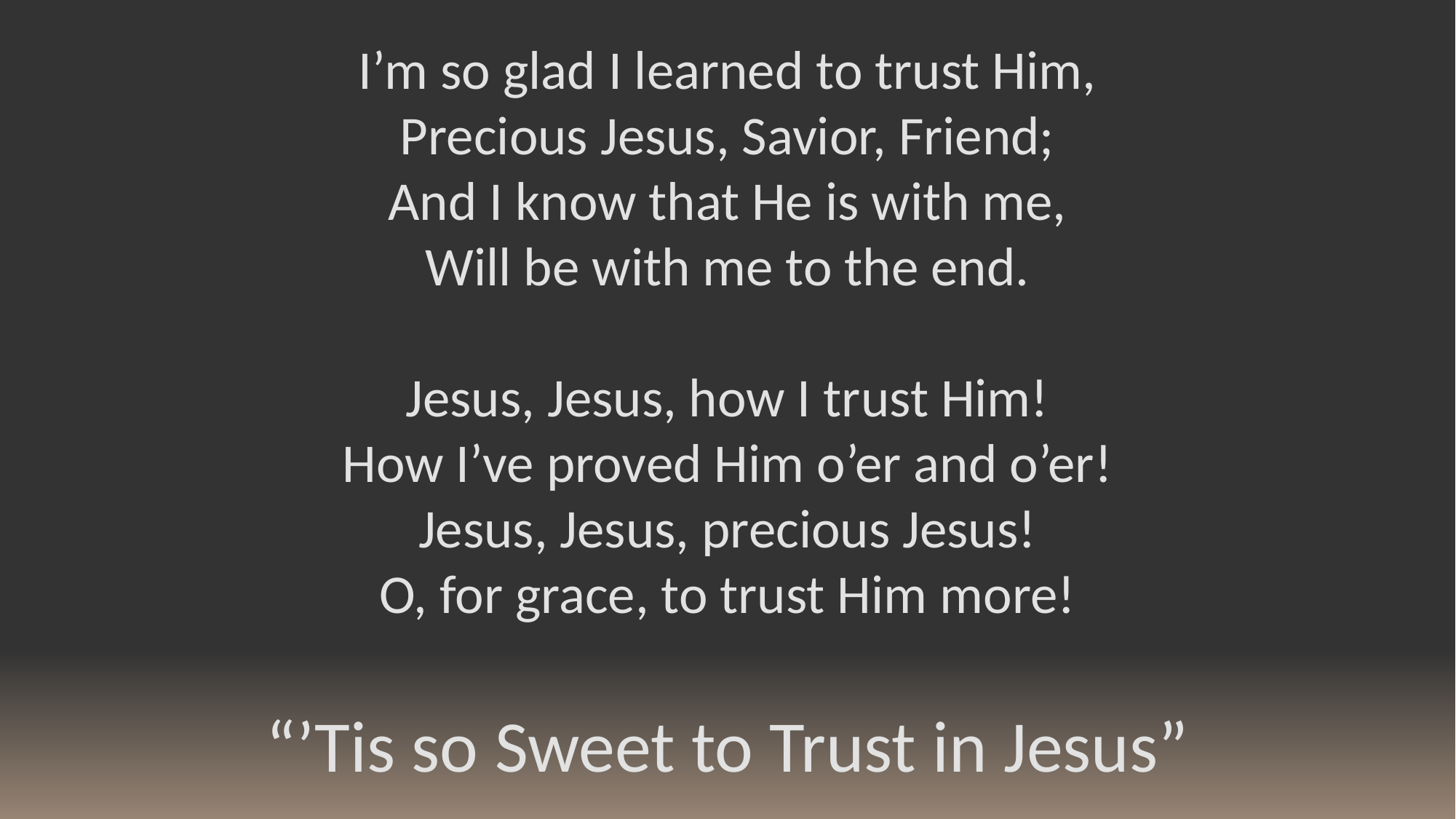

I’m so glad I learned to trust Him,
Precious Jesus, Savior, Friend;
And I know that He is with me,
Will be with me to the end.

Jesus, Jesus, how I trust Him!
How I’ve proved Him o’er and o’er!
Jesus, Jesus, precious Jesus!
O, for grace, to trust Him more!

“’Tis so Sweet to Trust in Jesus”